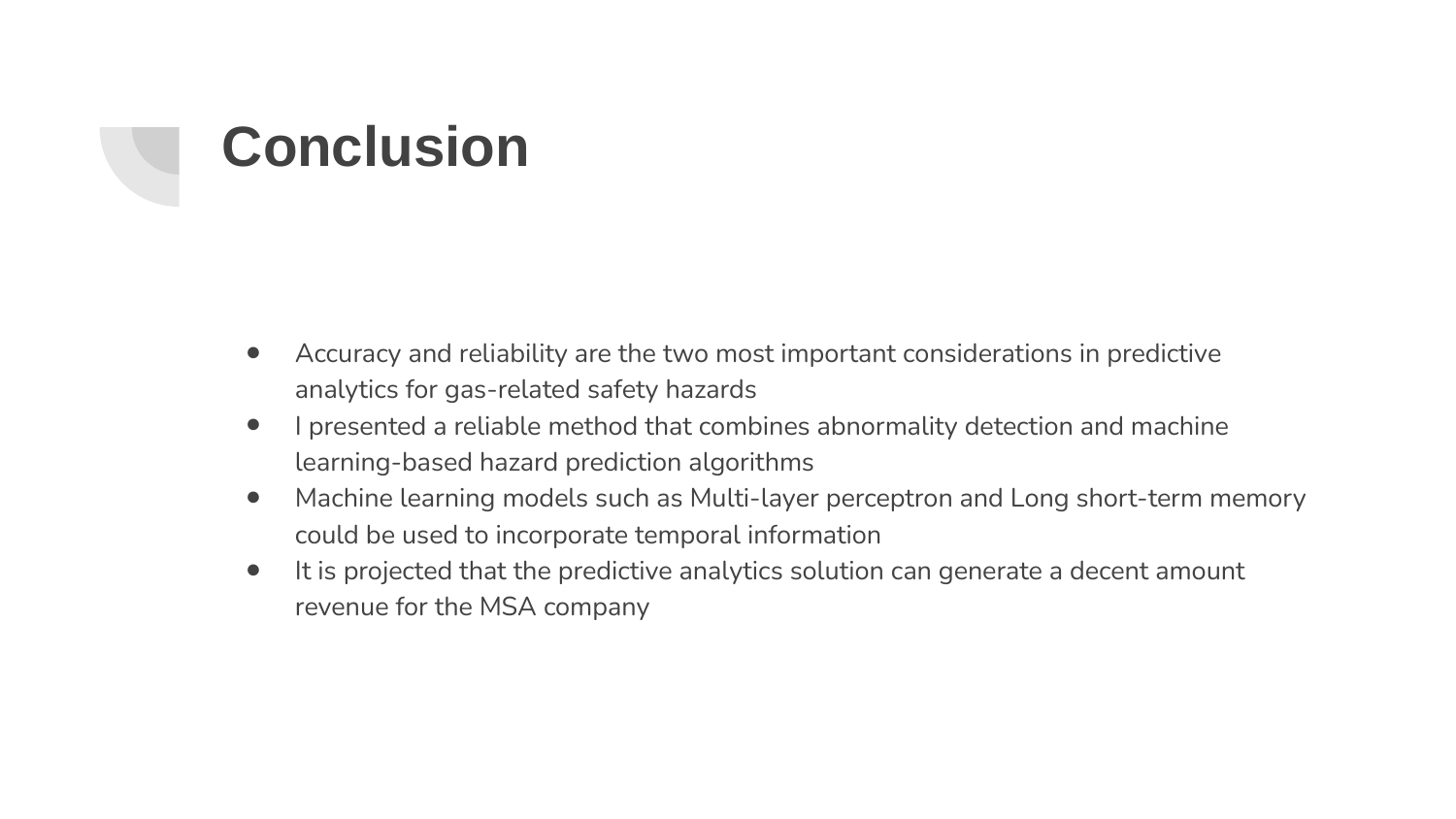

# Conclusion
Accuracy and reliability are the two most important considerations in predictive analytics for gas-related safety hazards
I presented a reliable method that combines abnormality detection and machine learning-based hazard prediction algorithms
Machine learning models such as Multi-layer perceptron and Long short-term memory could be used to incorporate temporal information
It is projected that the predictive analytics solution can generate a decent amount revenue for the MSA company